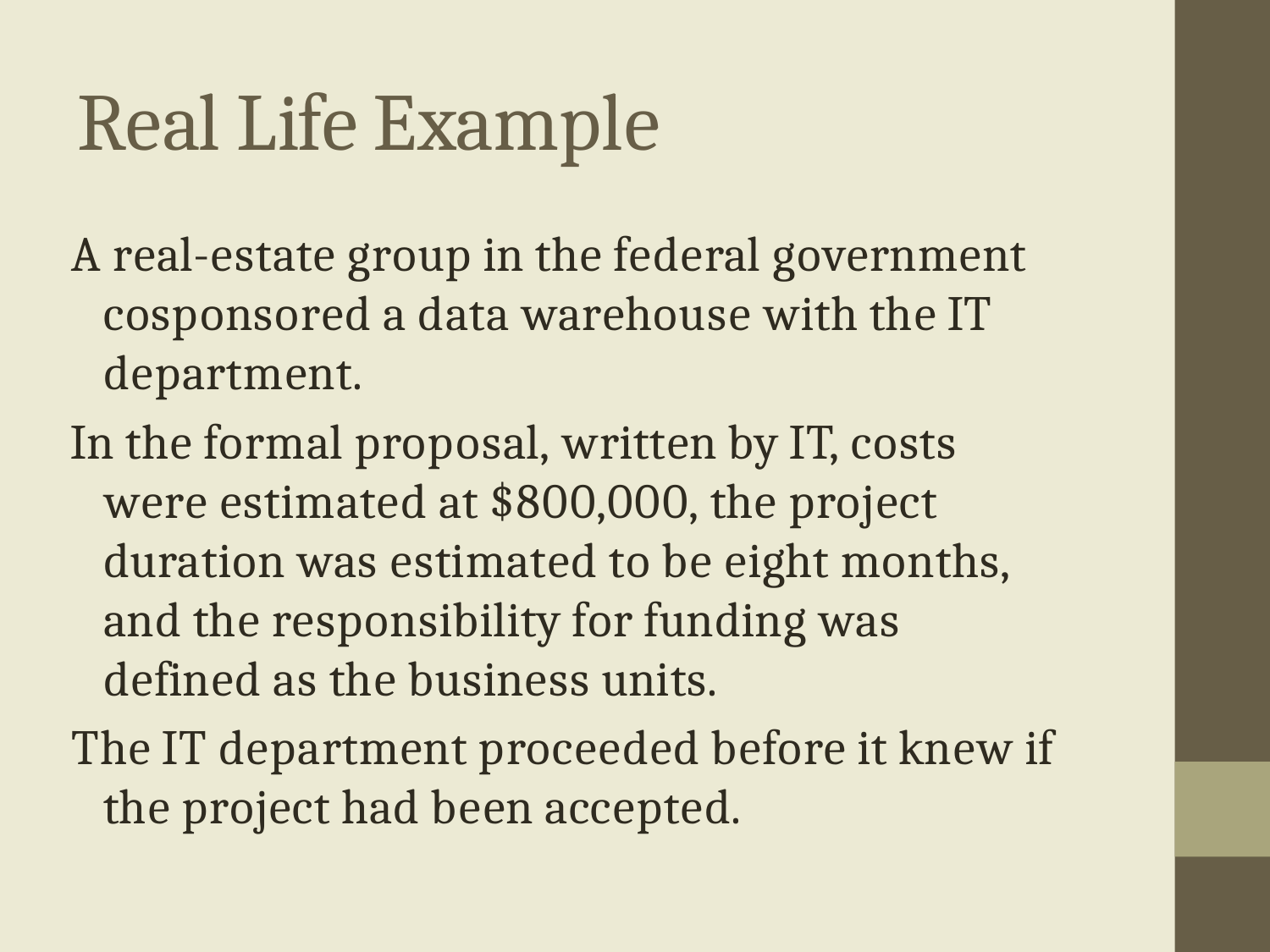

# Real Life Example
A real-estate group in the federal government cosponsored a data warehouse with the IT department.
In the formal proposal, written by IT, costs were estimated at $800,000, the project duration was estimated to be eight months, and the responsibility for funding was defined as the business units.
The IT department proceeded before it knew if the project had been accepted.